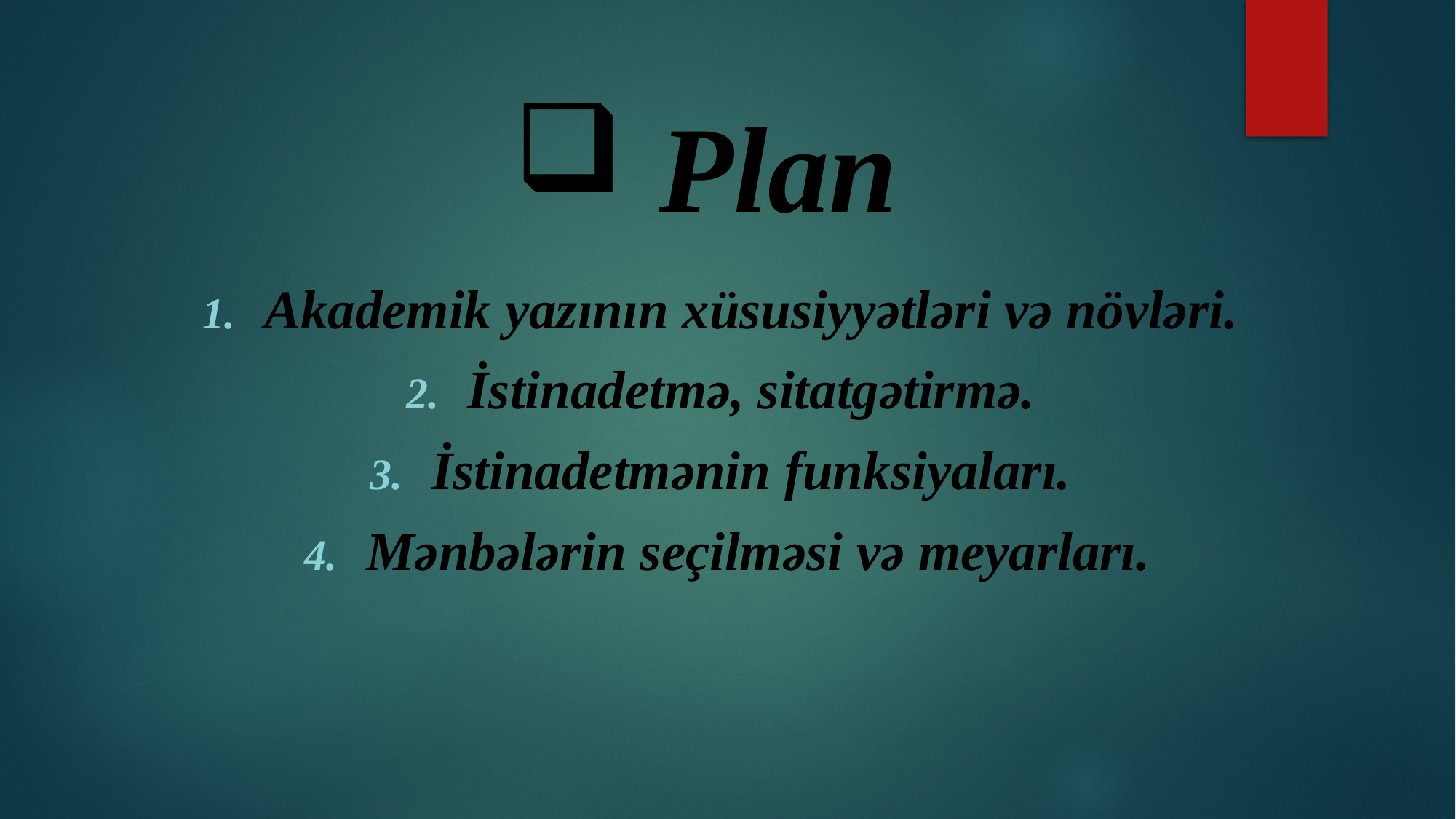

# Plan
Akademik yazının xüsusiyyətləri və növləri.
İstinadetmə, sitatgətirmə.
İstinadetmənin funksiyaları.
Mənbələrin seçilməsi və meyarları.